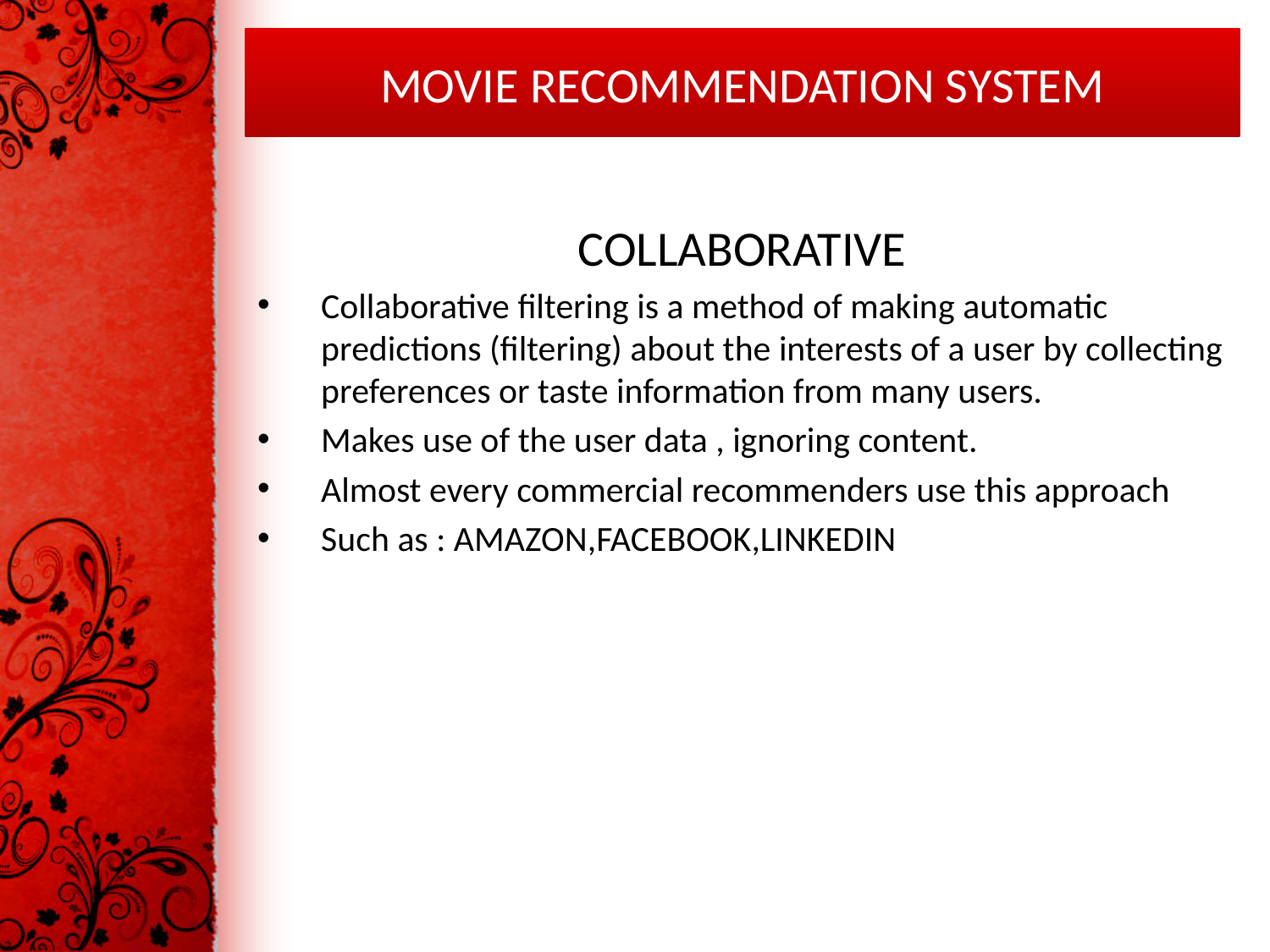

# MOVIE RECOMMENDATION SYSTEM
COLLABORATIVE
Collaborative filtering is a method of making automatic predictions (filtering) about the interests of a user by collecting preferences or taste information from many users.
Makes use of the user data , ignoring content.
Almost every commercial recommenders use this approach
Such as : AMAZON,FACEBOOK,LINKEDIN